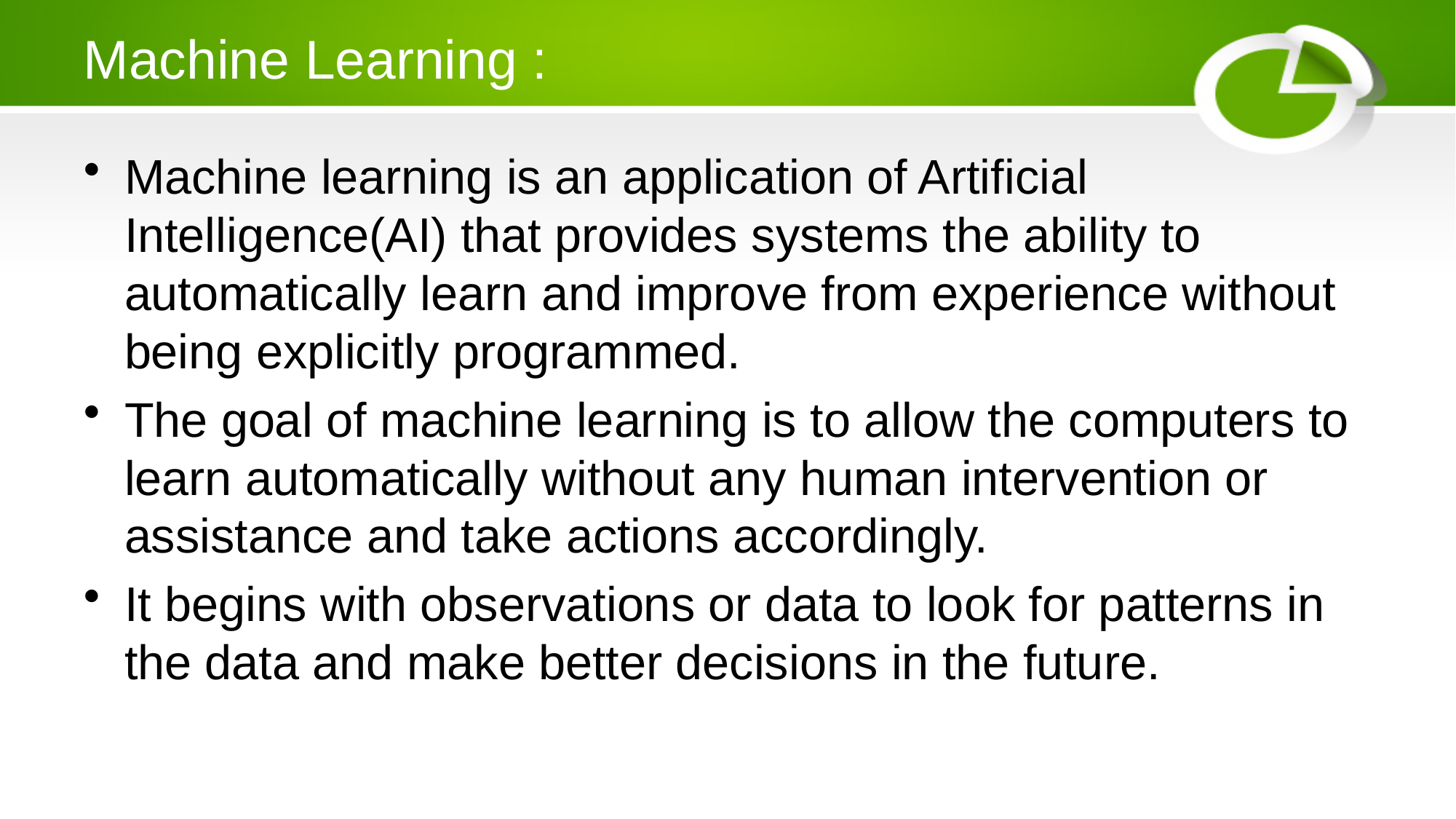

# Machine Learning :
Machine learning is an application of Artificial Intelligence(AI) that provides systems the ability to automatically learn and improve from experience without being explicitly programmed.
The goal of machine learning is to allow the computers to learn automatically without any human intervention or assistance and take actions accordingly.
It begins with observations or data to look for patterns in the data and make better decisions in the future.